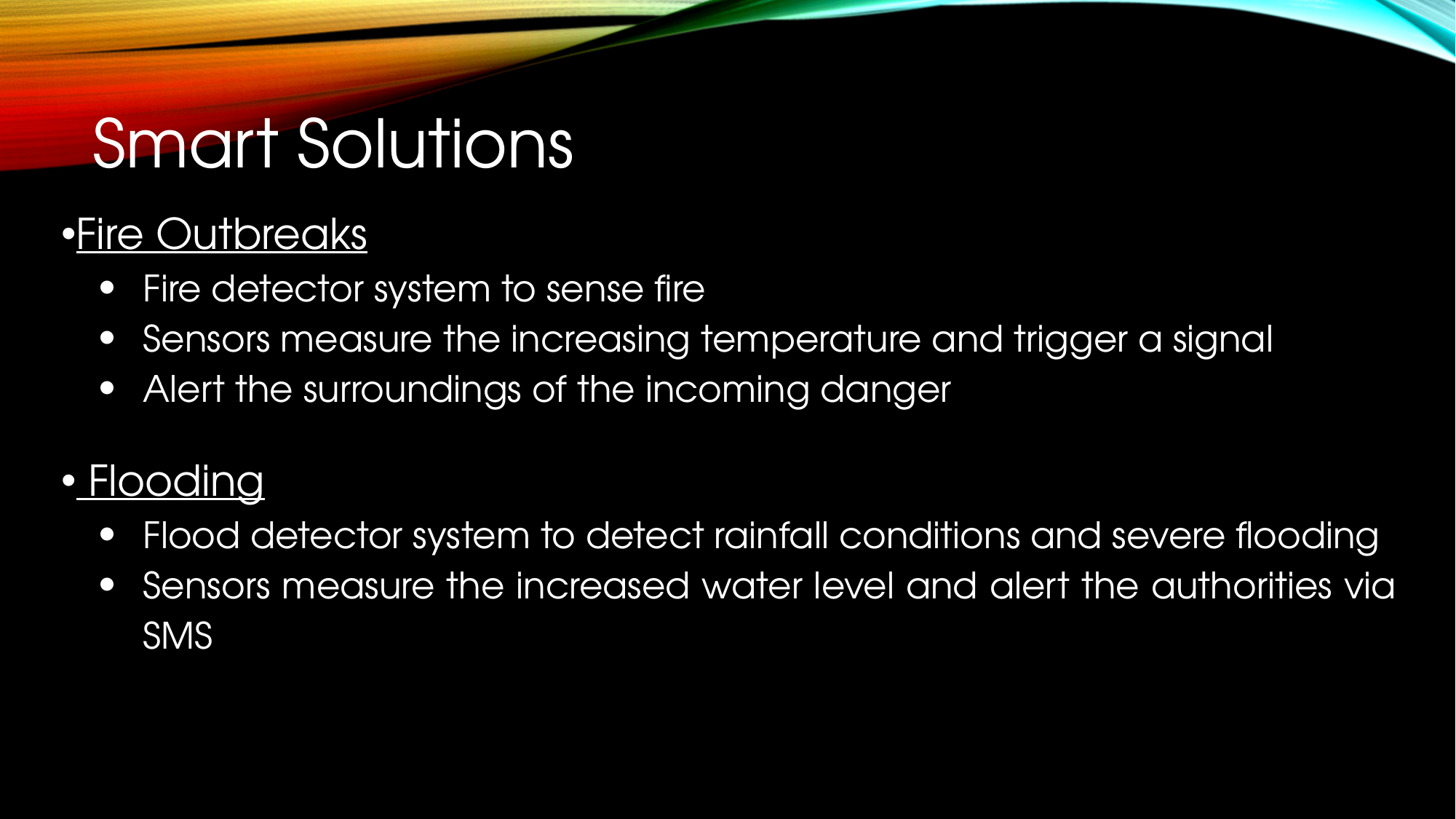

# Smart Solutions
Fire Outbreaks
Fire detector system to sense fire
Sensors measure the increasing temperature and trigger a signal
Alert the surroundings of the incoming danger

 Flooding
Flood detector system to detect rainfall conditions and severe flooding
Sensors measure the increased water level and alert the authorities via SMS